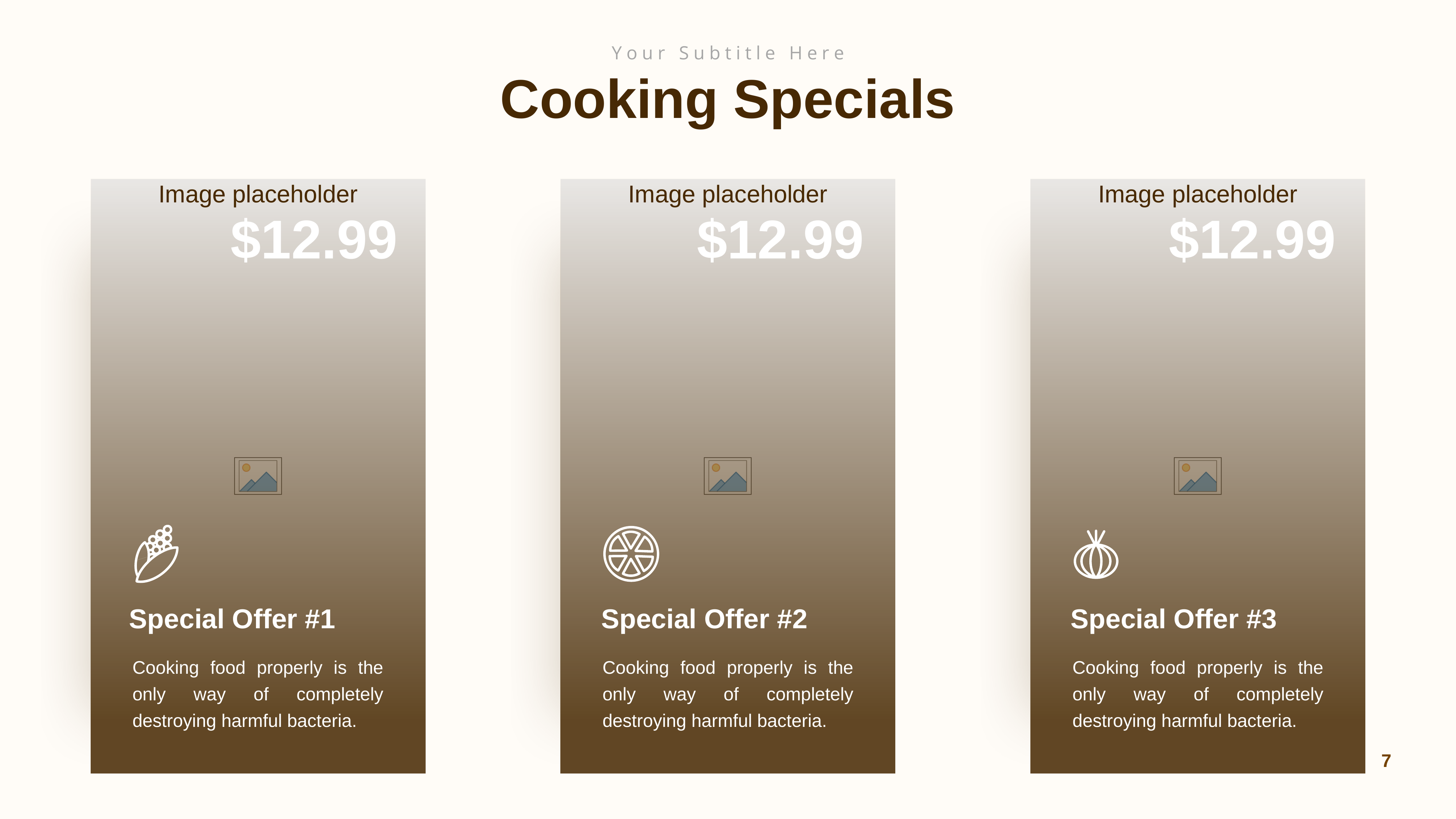

Your Subtitle Here
Cooking Specials

$12.99
$12.99
$12.99

Special Offer #1
Special Offer #2
Special Offer #3
Cooking food properly is the only way of completely destroying harmful bacteria.
Cooking food properly is the only way of completely destroying harmful bacteria.
Cooking food properly is the only way of completely destroying harmful bacteria.